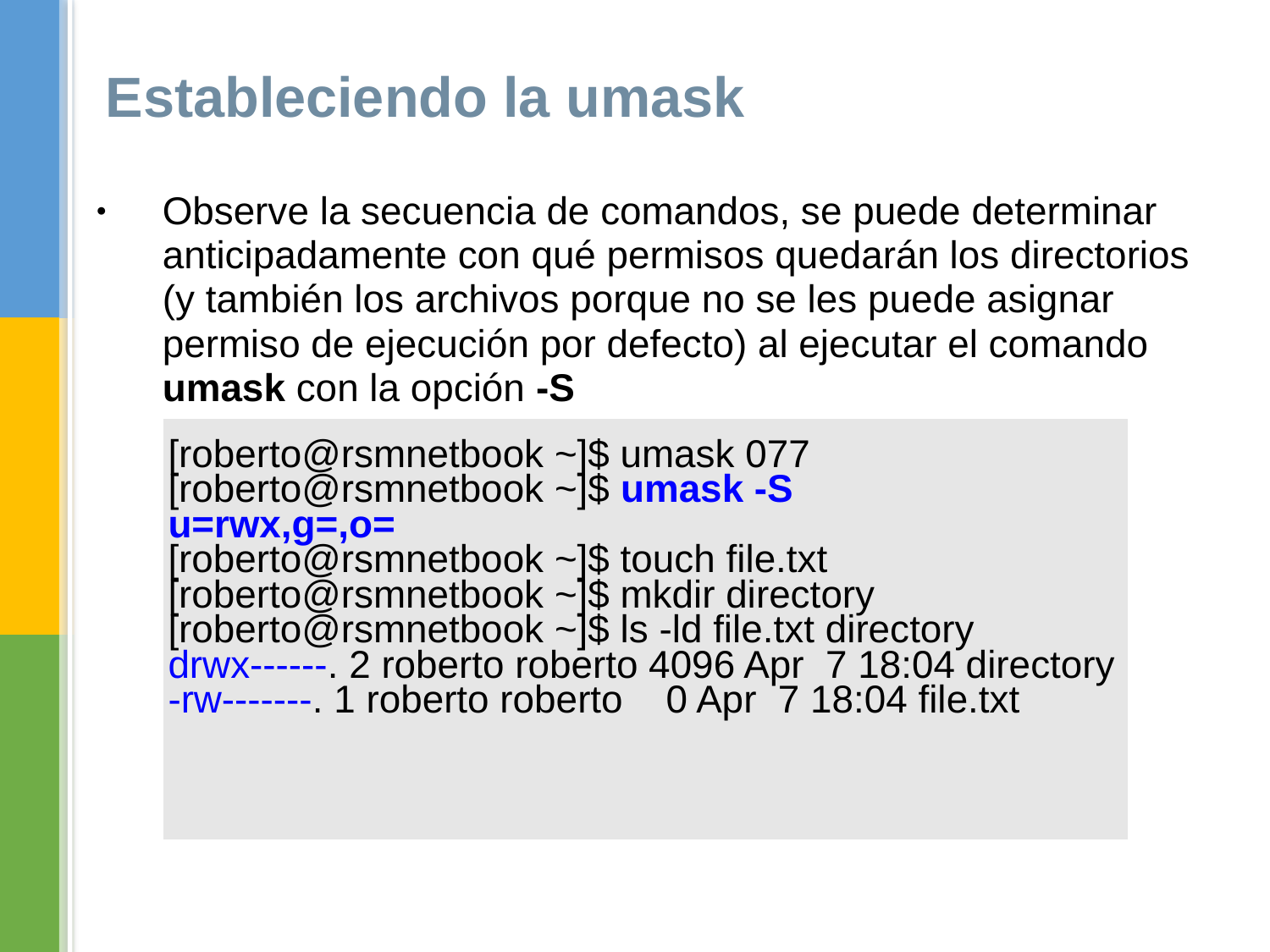

# Estableciendo la umask
Observe la secuencia de comandos, se puede determinar anticipadamente con qué permisos quedarán los directorios (y también los archivos porque no se les puede asignar permiso de ejecución por defecto) al ejecutar el comando umask con la opción -S

| [roberto@rsmnetbook ~]$ umask 077 [roberto@rsmnetbook ~]$ umask -S u=rwx,g=,o= [roberto@rsmnetbook ~]$ touch file.txt [roberto@rsmnetbook ~]$ mkdir directory [roberto@rsmnetbook ~]$ ls -ld file.txt directory drwx------. 2 roberto roberto 4096 Apr 7 18:04 directory -rw-------. 1 roberto roberto 0 Apr 7 18:04 file.txt |
| --- |